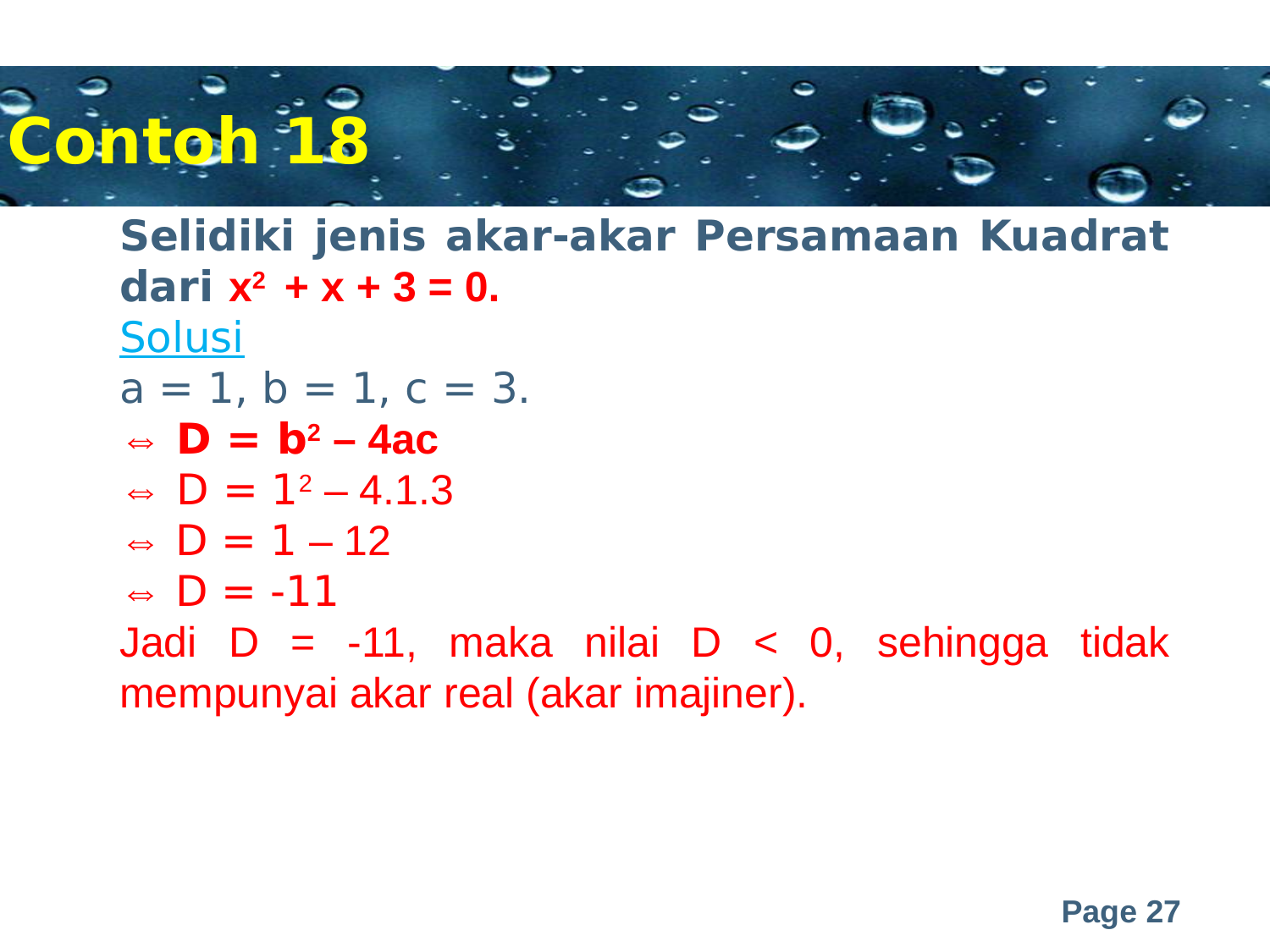

Contoh 18
Selidiki jenis akar-akar Persamaan Kuadrat dari x2  + x + 3 = 0.
Solusi
a = 1, b = 1, c = 3.
⇔ D = b2 – 4ac
⇔ D = 12 – 4.1.3
⇔ D = 1 – 12
⇔ D = -11
Jadi D = -11, maka nilai D < 0, sehingga tidak mempunyai akar real (akar imajiner).